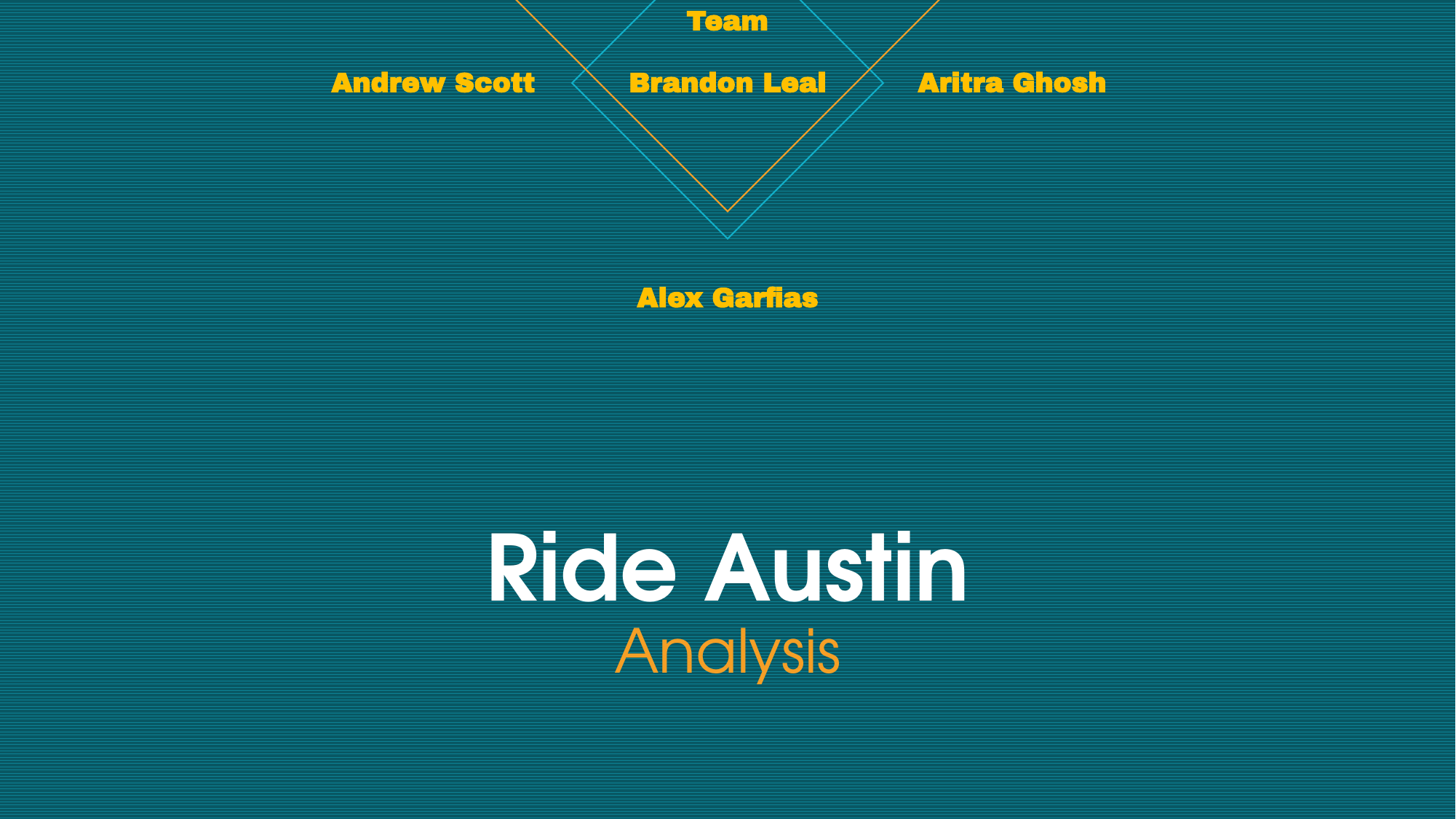

Team
Brandon Leal
Andrew Scott
Aritra Ghosh
Alex Garfias
# Ride Austin Analysis